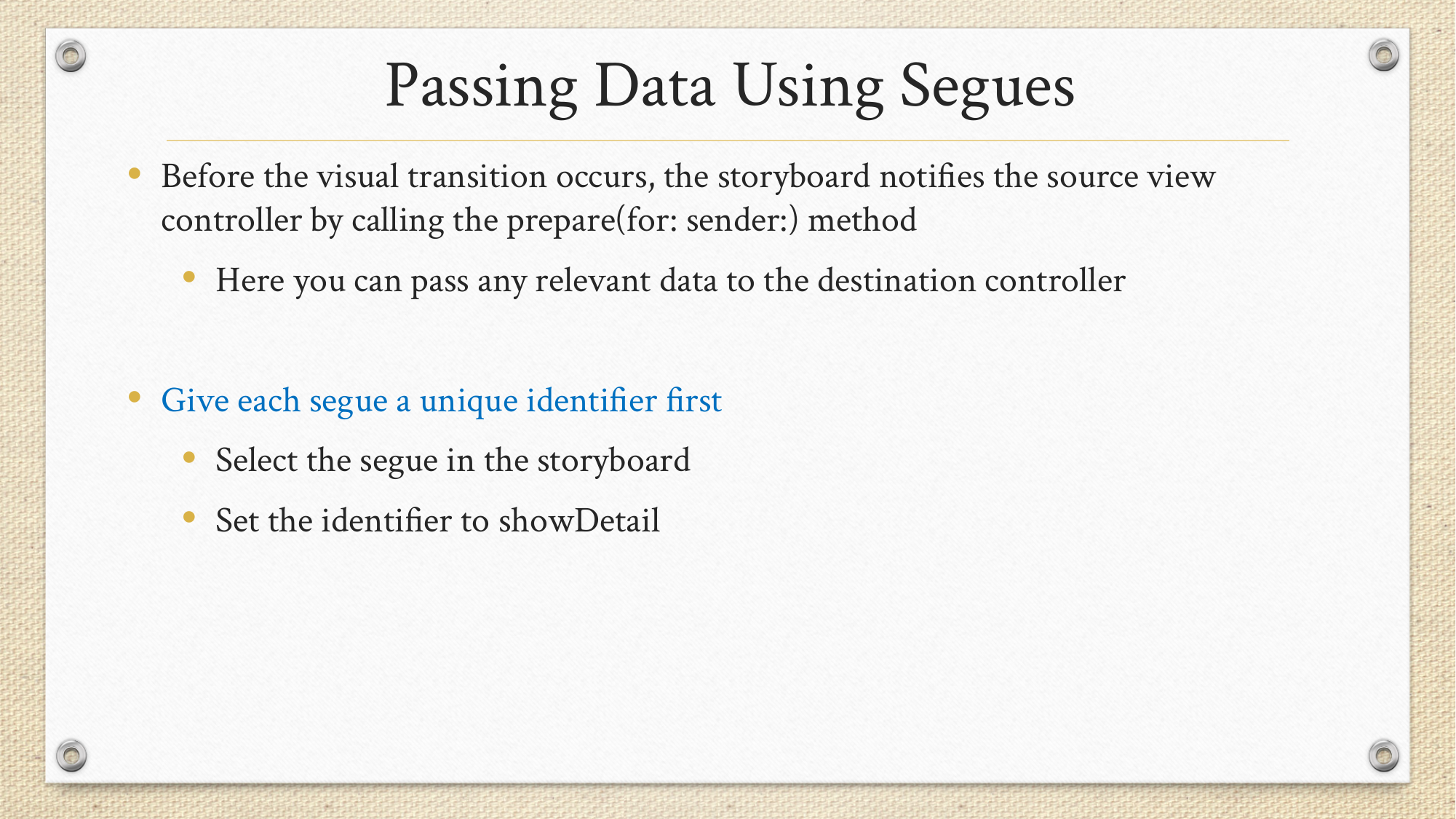

# Passing Data Using Segues
Before the visual transition occurs, the storyboard notifies the source view controller by calling the prepare(for: sender:) method
Here you can pass any relevant data to the destination controller

Give each segue a unique identifier first
Select the segue in the storyboard
Set the identifier to showDetail